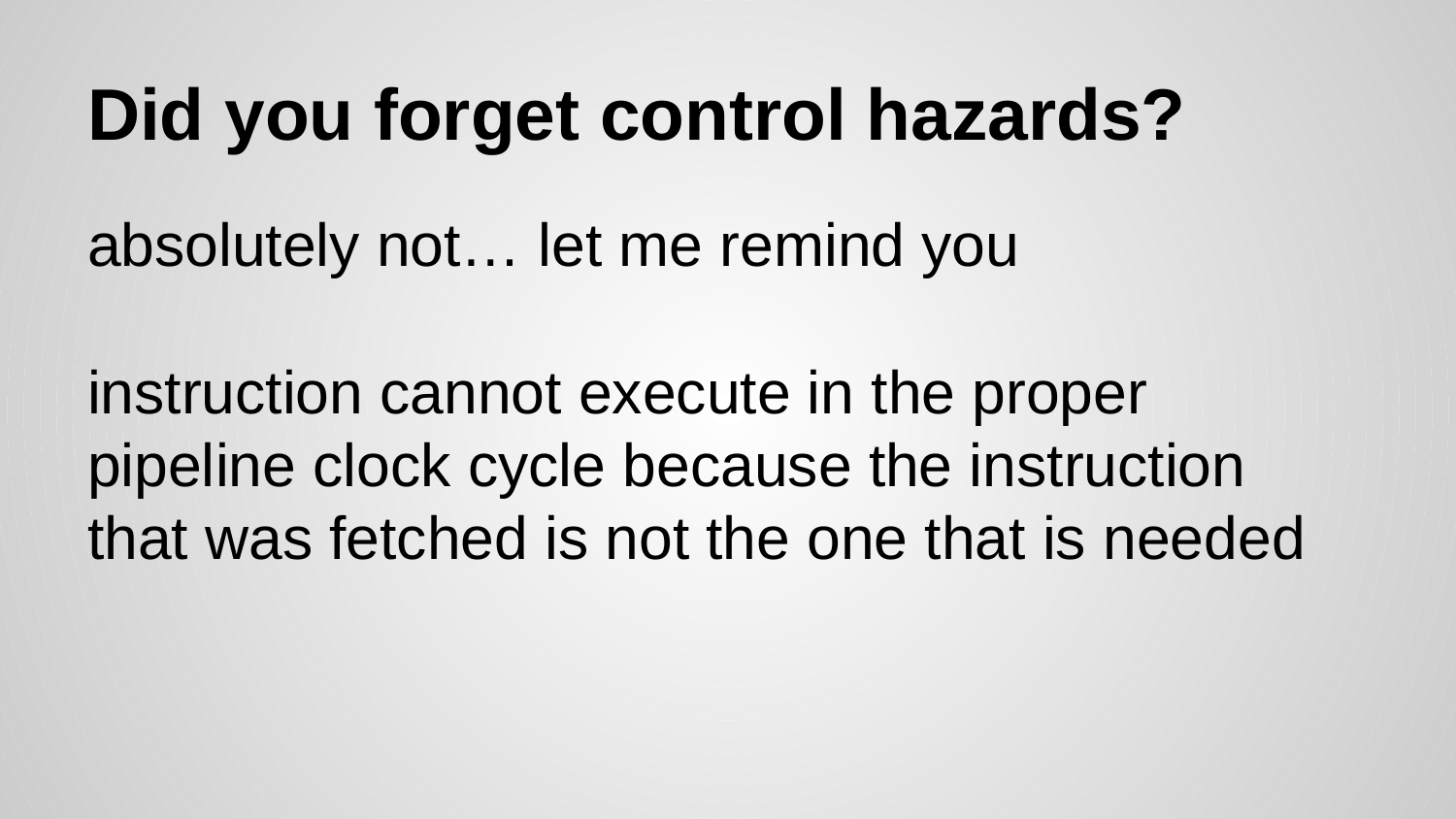

# Did you forget control hazards?
absolutely not… let me remind you
instruction cannot execute in the proper pipeline clock cycle because the instruction that was fetched is not the one that is needed